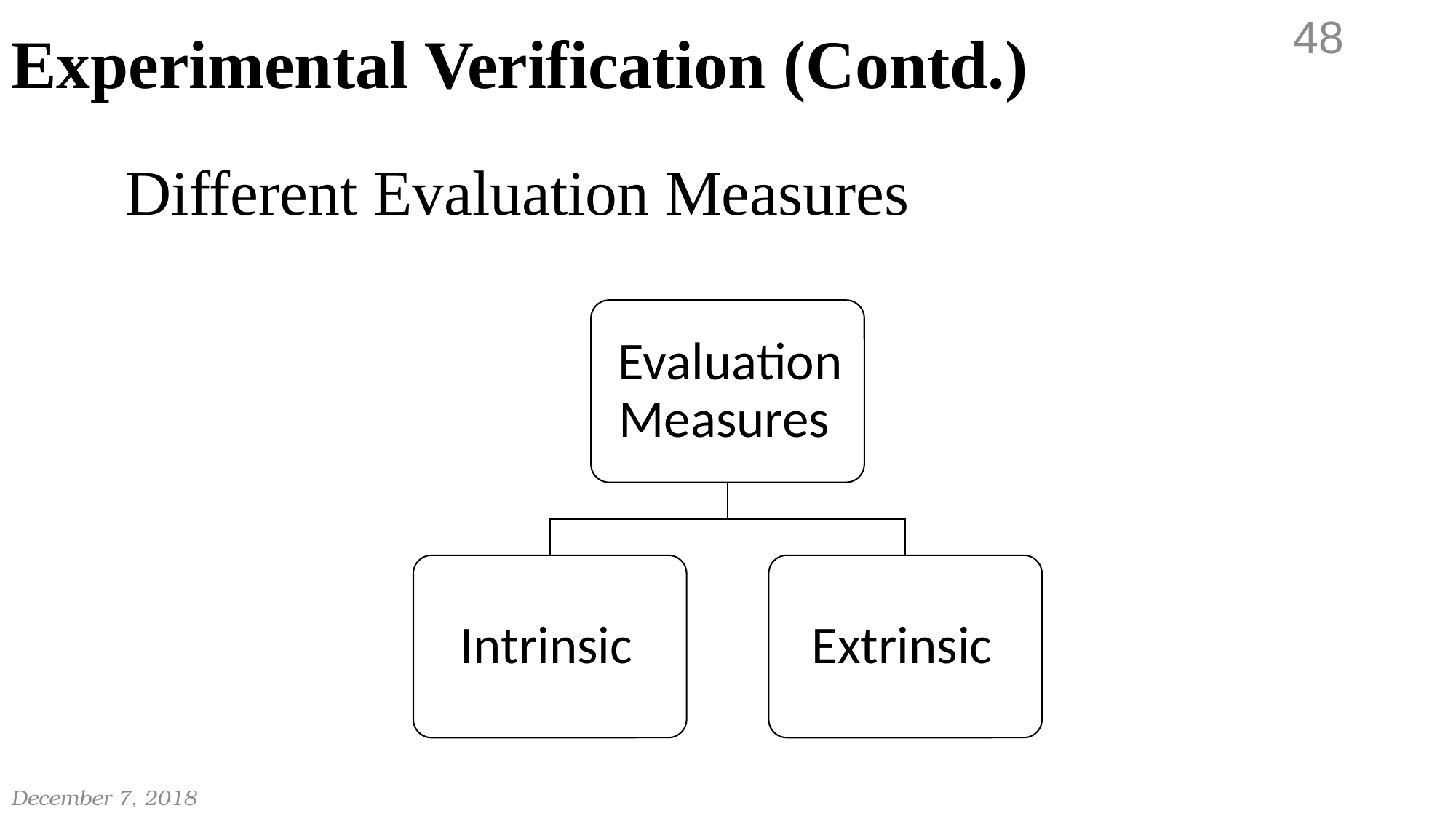

Experimental Verification (Contd.)
48
# Different Evaluation Measures
Evaluation Measures
Intrinsic
Extrinsic
December 7, 2018